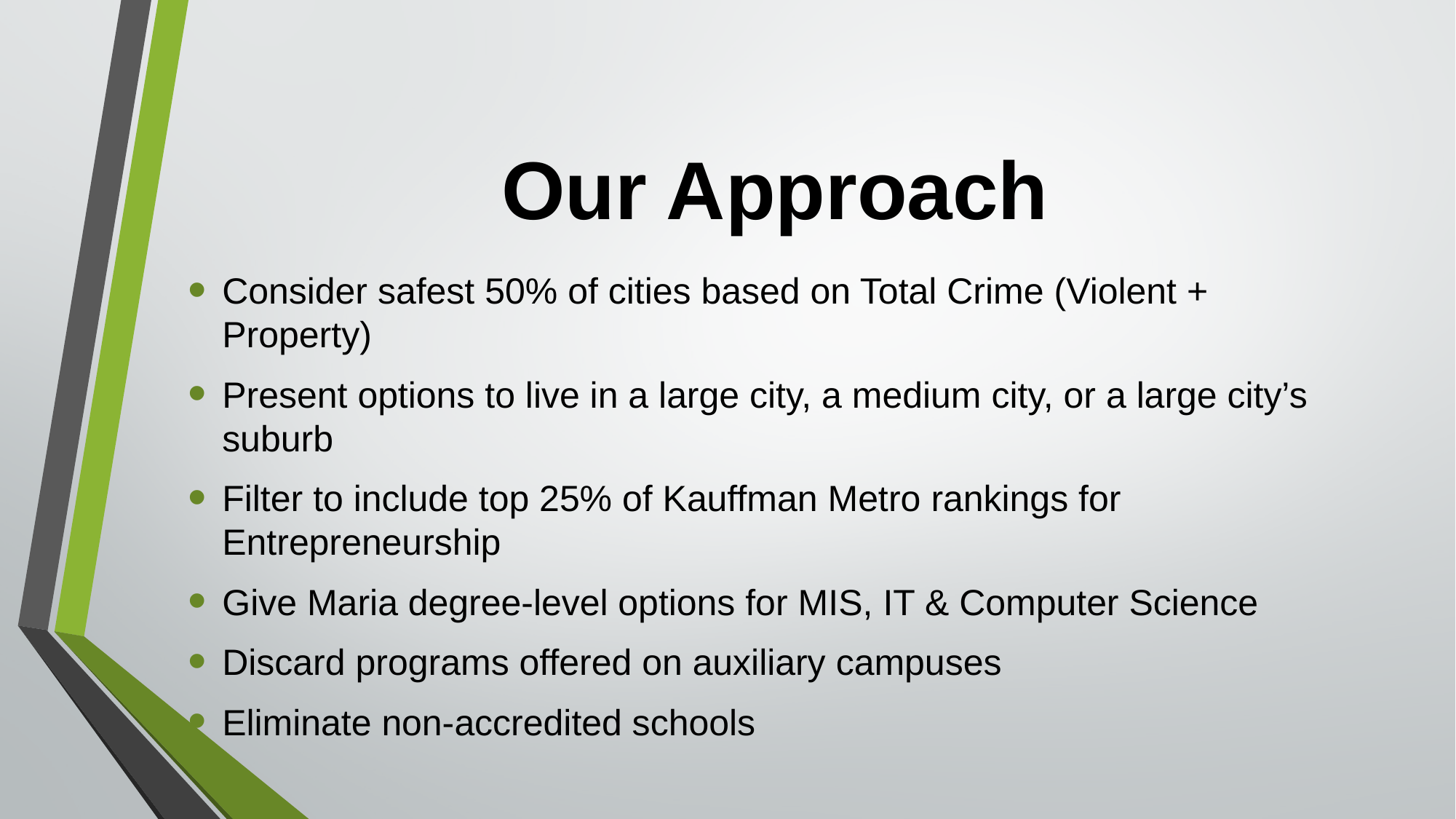

# Our Approach
Consider safest 50% of cities based on Total Crime (Violent + Property)
Present options to live in a large city, a medium city, or a large city’s suburb
Filter to include top 25% of Kauffman Metro rankings for Entrepreneurship
Give Maria degree-level options for MIS, IT & Computer Science
Discard programs offered on auxiliary campuses
Eliminate non-accredited schools